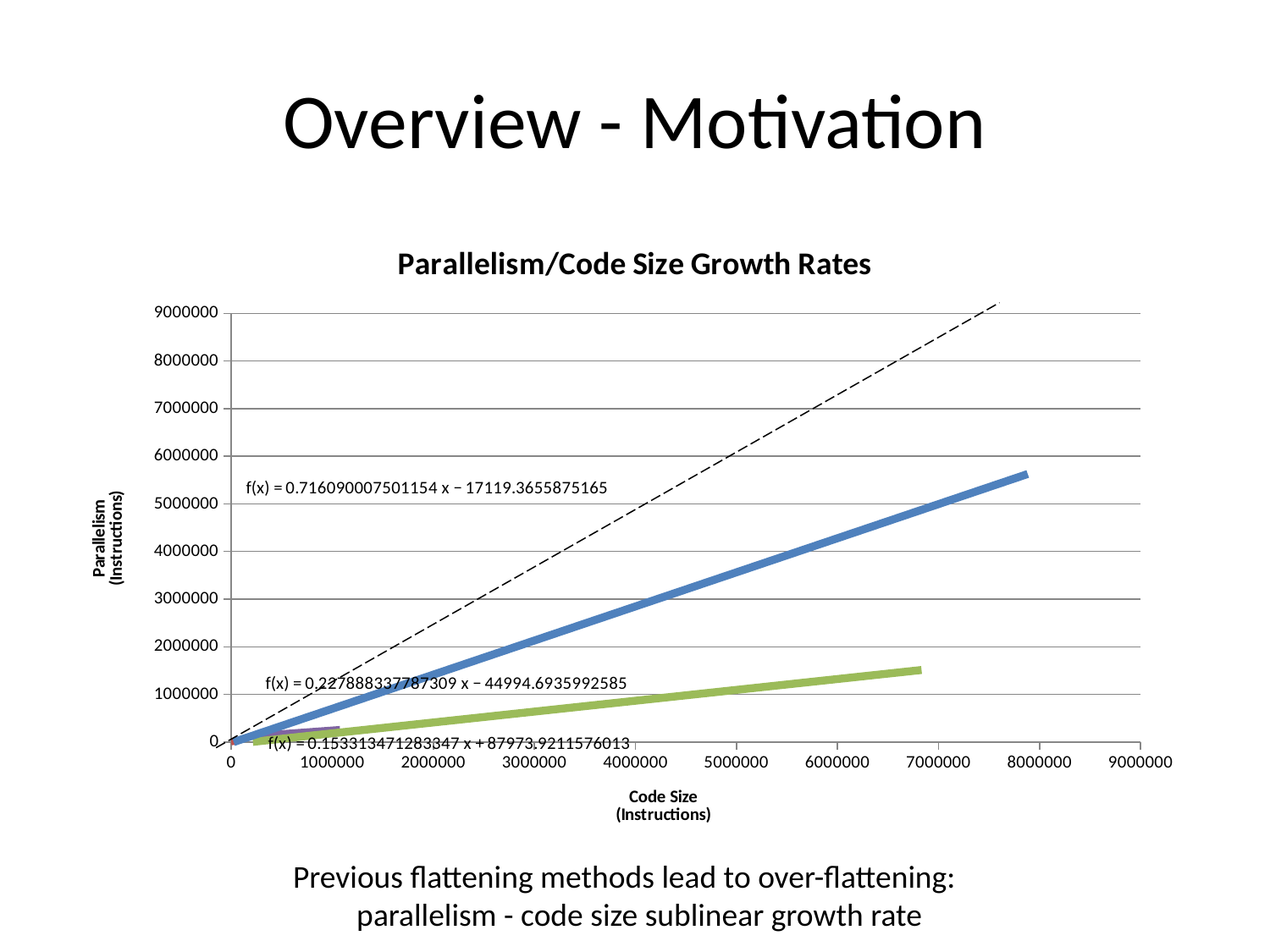

# Overview - Motivation

### Chart: Parallelism/Code Size Growth Rates

| Category |  |  |  |  |
|---|---|---|---|---|
Previous flattening methods lead to over-flattening:
parallelism - code size sublinear growth rate